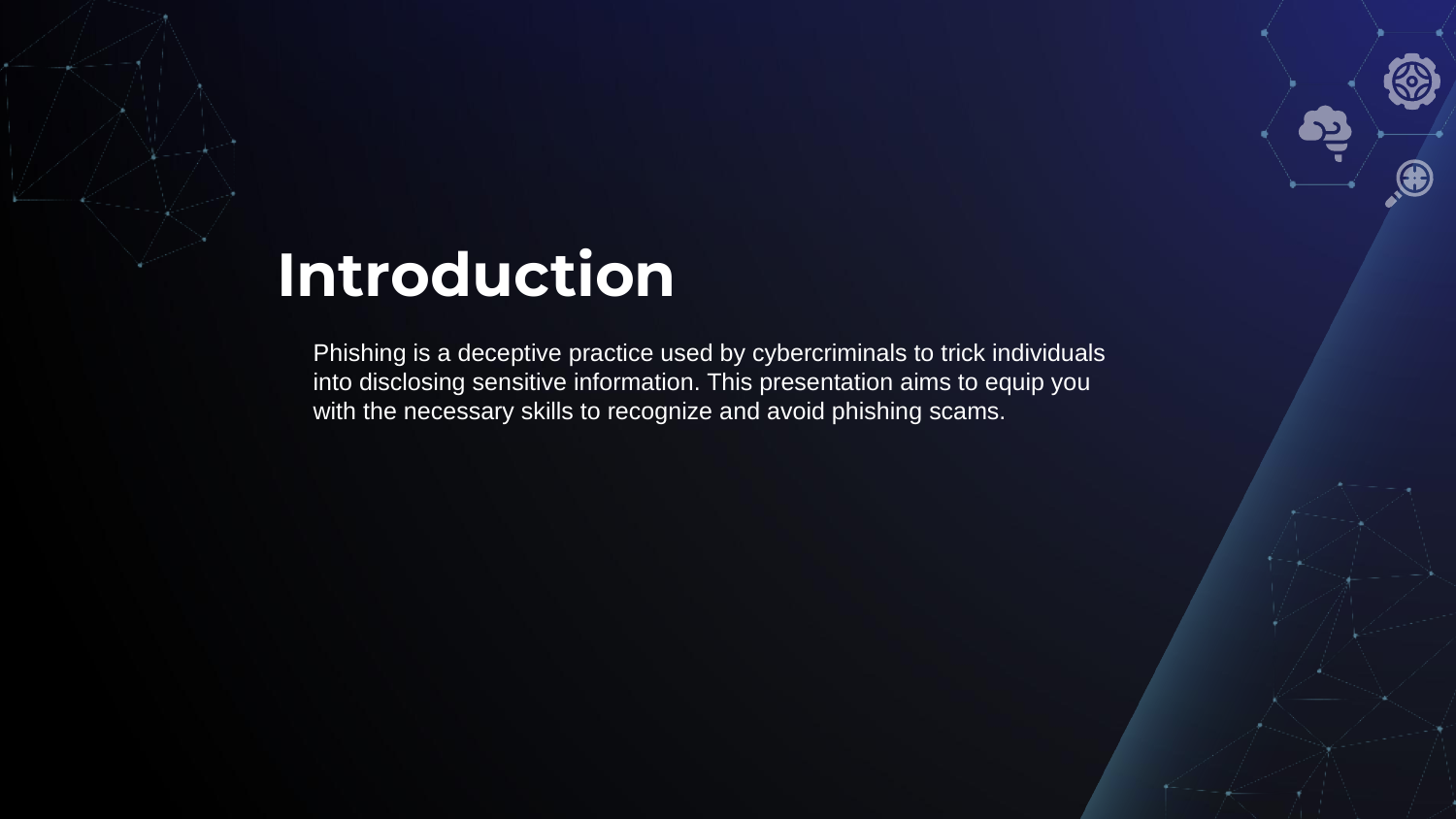

# Introduction
Phishing is a deceptive practice used by cybercriminals to trick individuals into disclosing sensitive information. This presentation aims to equip you with the necessary skills to recognize and avoid phishing scams.